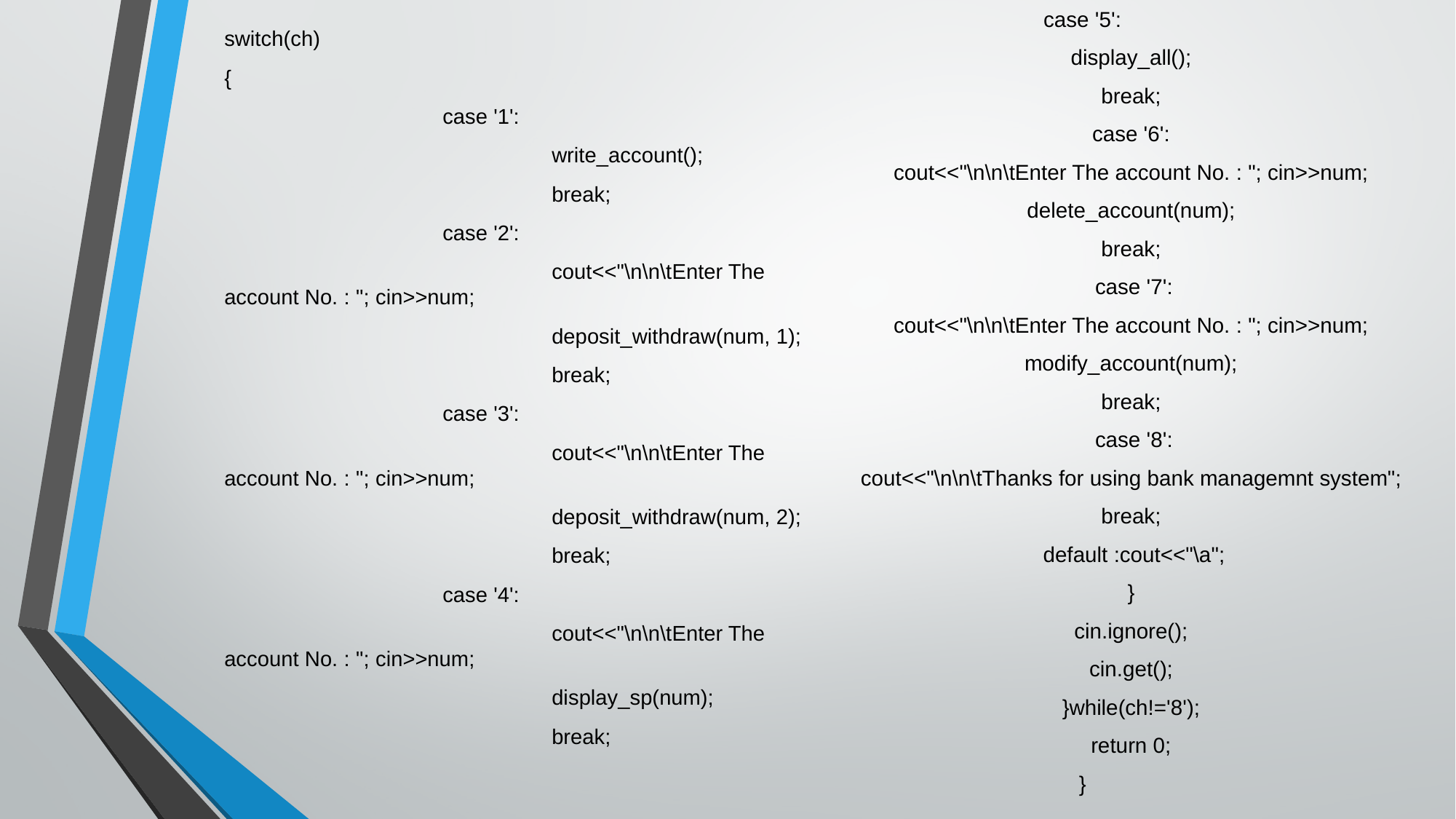

case '5':
			display_all();
			break;
		case '6':
			cout<<"\n\n\tEnter The account No. : "; cin>>num;
			delete_account(num);
			break;
		 case '7':
			cout<<"\n\n\tEnter The account No. : "; cin>>num;
			modify_account(num);
			break;
		 case '8':
			cout<<"\n\n\tThanks for using bank managemnt system";
			break;
		 default :cout<<"\a";
		}
		cin.ignore();
		cin.get();
	}while(ch!='8');
	return 0;
}

switch(ch)
{
		case '1':
			write_account();
			break;
		case '2':
			cout<<"\n\n\tEnter The account No. : "; cin>>num;
			deposit_withdraw(num, 1);
			break;
		case '3':
			cout<<"\n\n\tEnter The account No. : "; cin>>num;
			deposit_withdraw(num, 2);
			break;
		case '4':
			cout<<"\n\n\tEnter The account No. : "; cin>>num;
			display_sp(num);
			break;